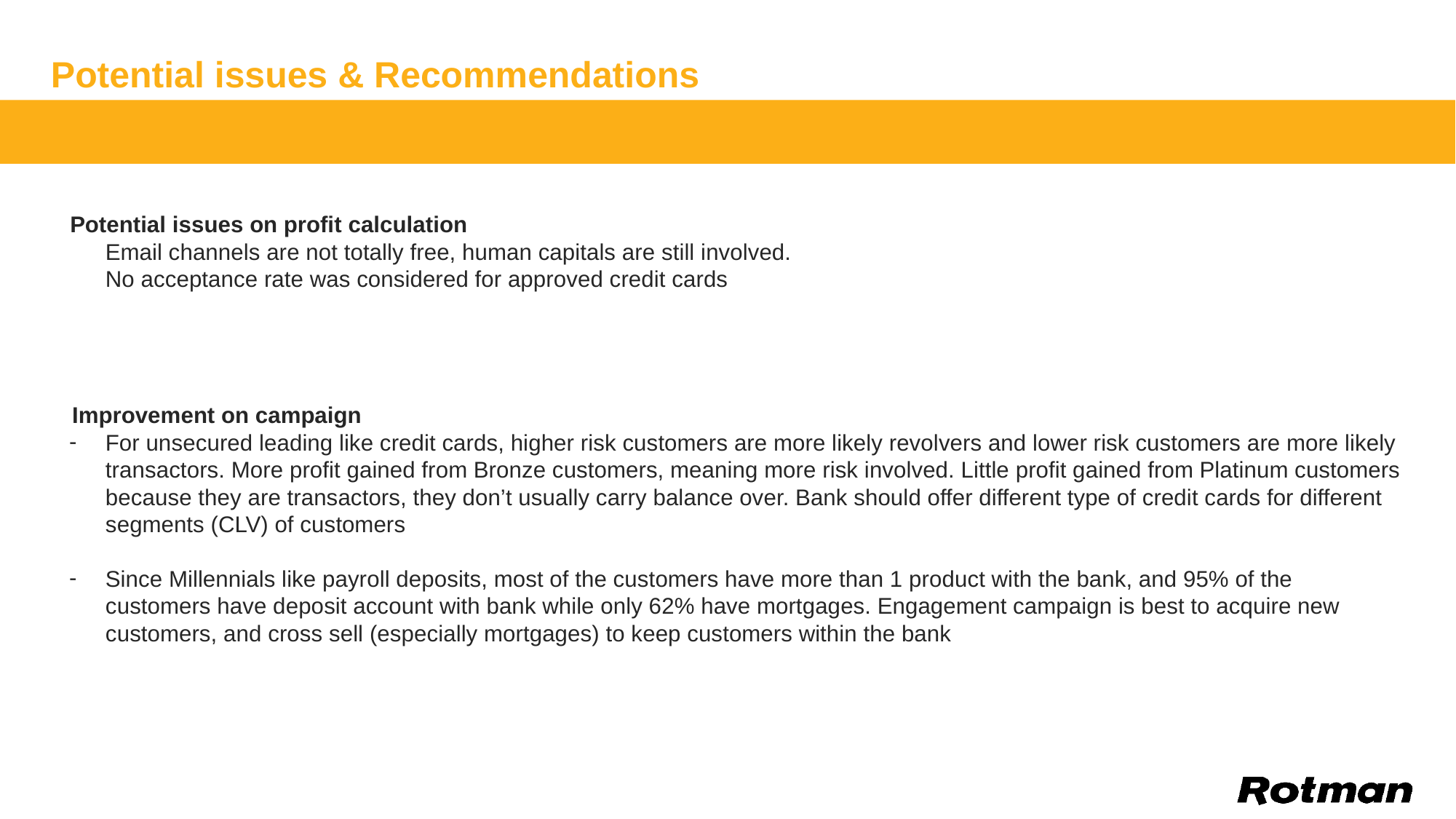

# Potential issues & Recommendations

   Potential issues on profit calculation
Email channels are not totally free, human capitals are still involved.
No acceptance rate was considered for approved credit cards

Improvement on campaign
For unsecured leading like credit cards, higher risk customers are more likely revolvers and lower risk customers are more likely transactors. More profit gained from Bronze customers, meaning more risk involved. Little profit gained from Platinum customers because they are transactors, they don’t usually carry balance over. Bank should offer different type of credit cards for different segments (CLV) of customers

Since Millennials like payroll deposits, most of the customers have more than 1 product with the bank, and 95% of the customers have deposit account with bank while only 62% have mortgages. Engagement campaign is best to acquire new customers, and cross sell (especially mortgages) to keep customers within the bank